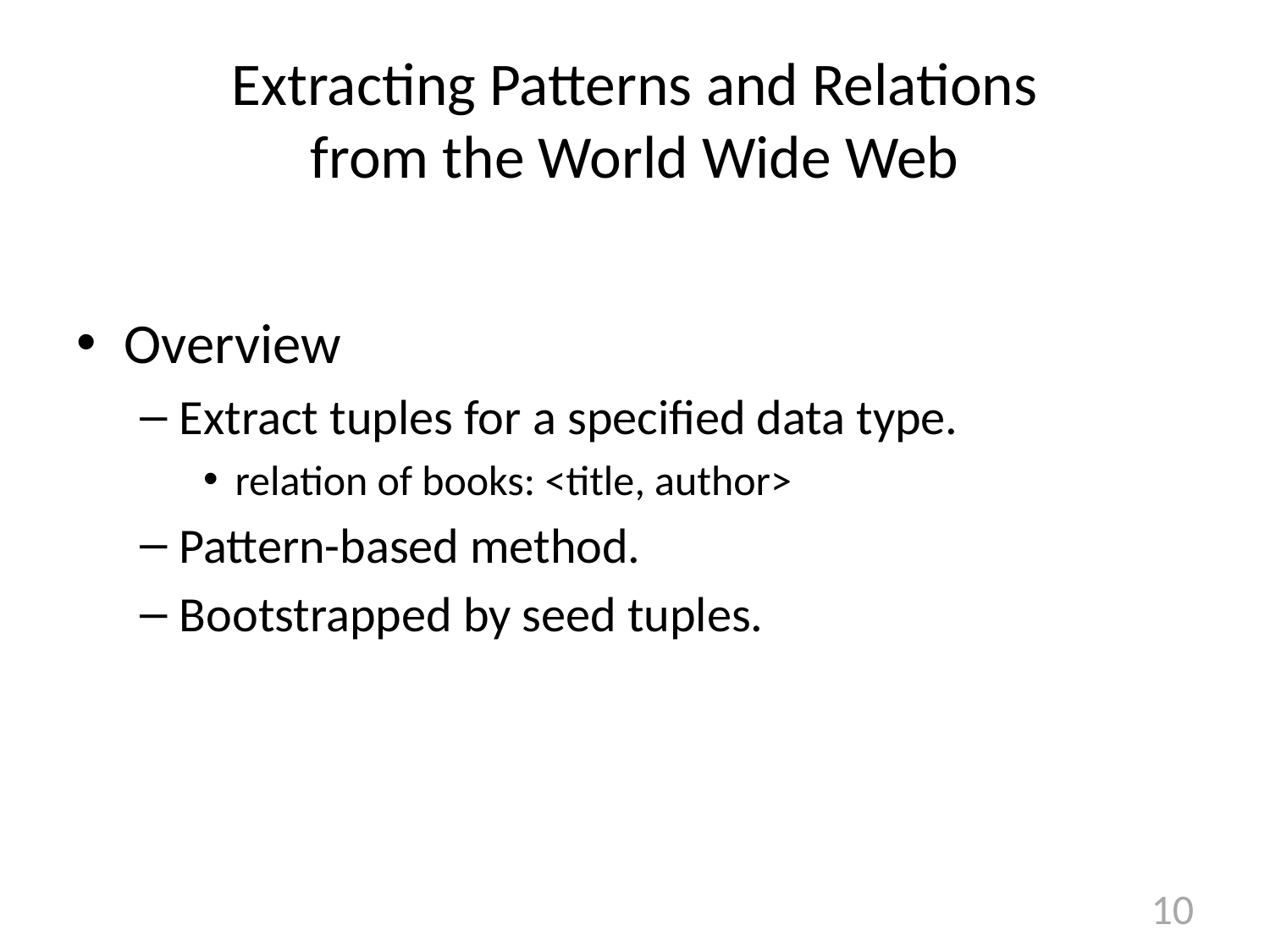

# Extracting Patterns and Relations from the World Wide Web

Overview
Extract tuples for a specified data type.
relation of books: <title, author>
Pattern-based method.
Bootstrapped by seed tuples.

10